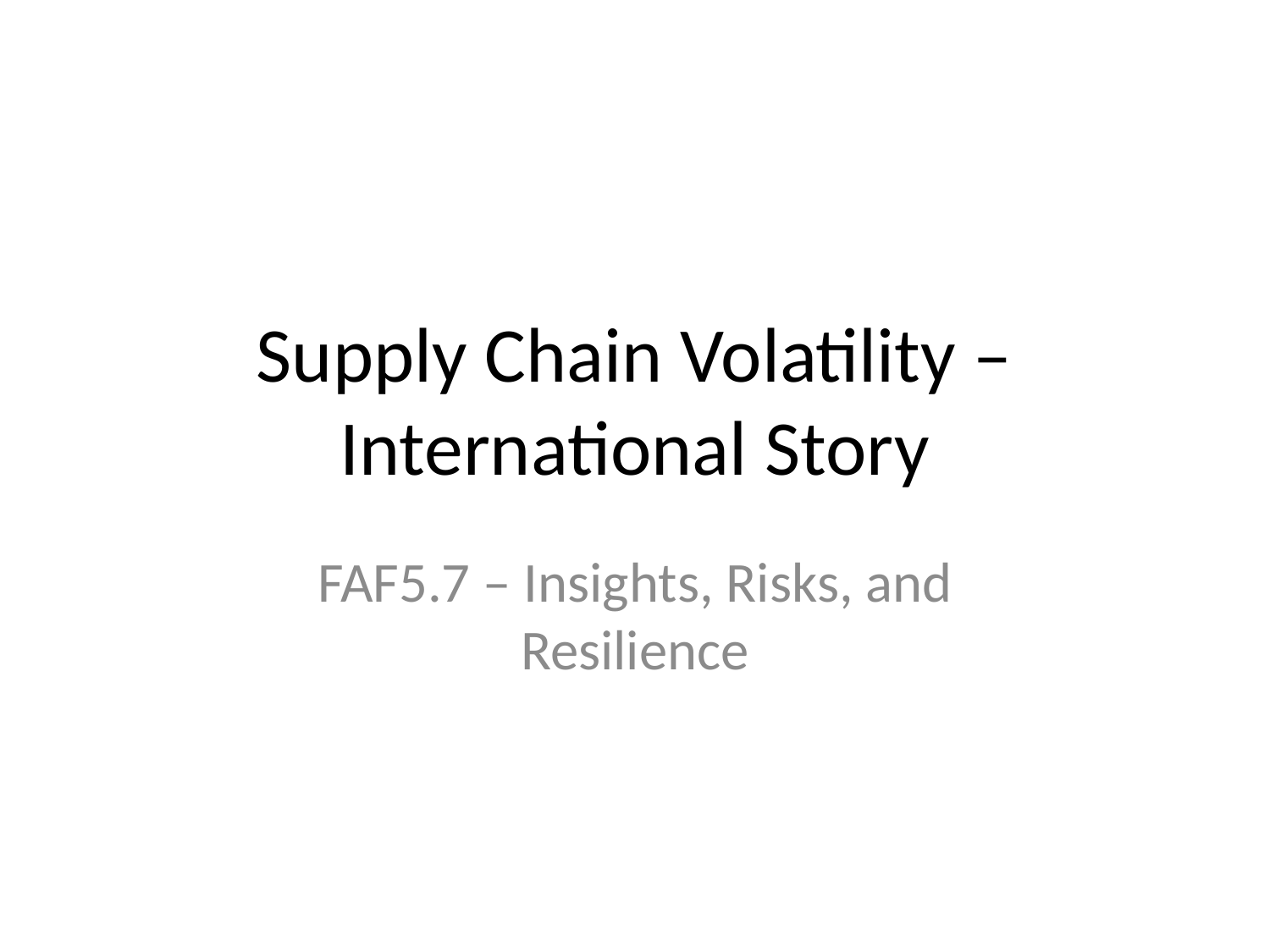

# Supply Chain Volatility – International Story
FAF5.7 – Insights, Risks, and Resilience